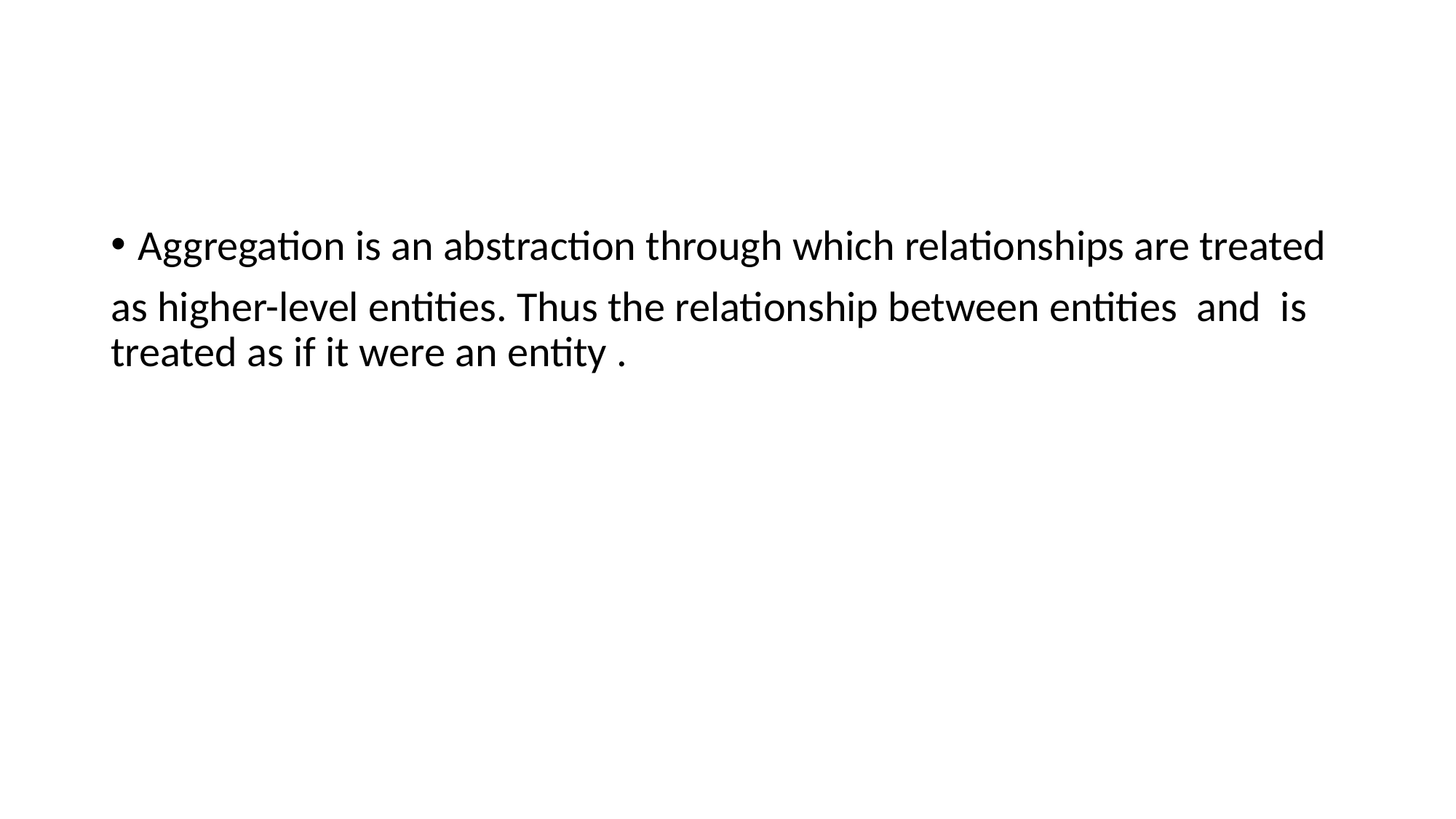

#
Aggregation is an abstraction through which relationships are treated
as higher-level entities. Thus the relationship between entities  and  is treated as if it were an entity .